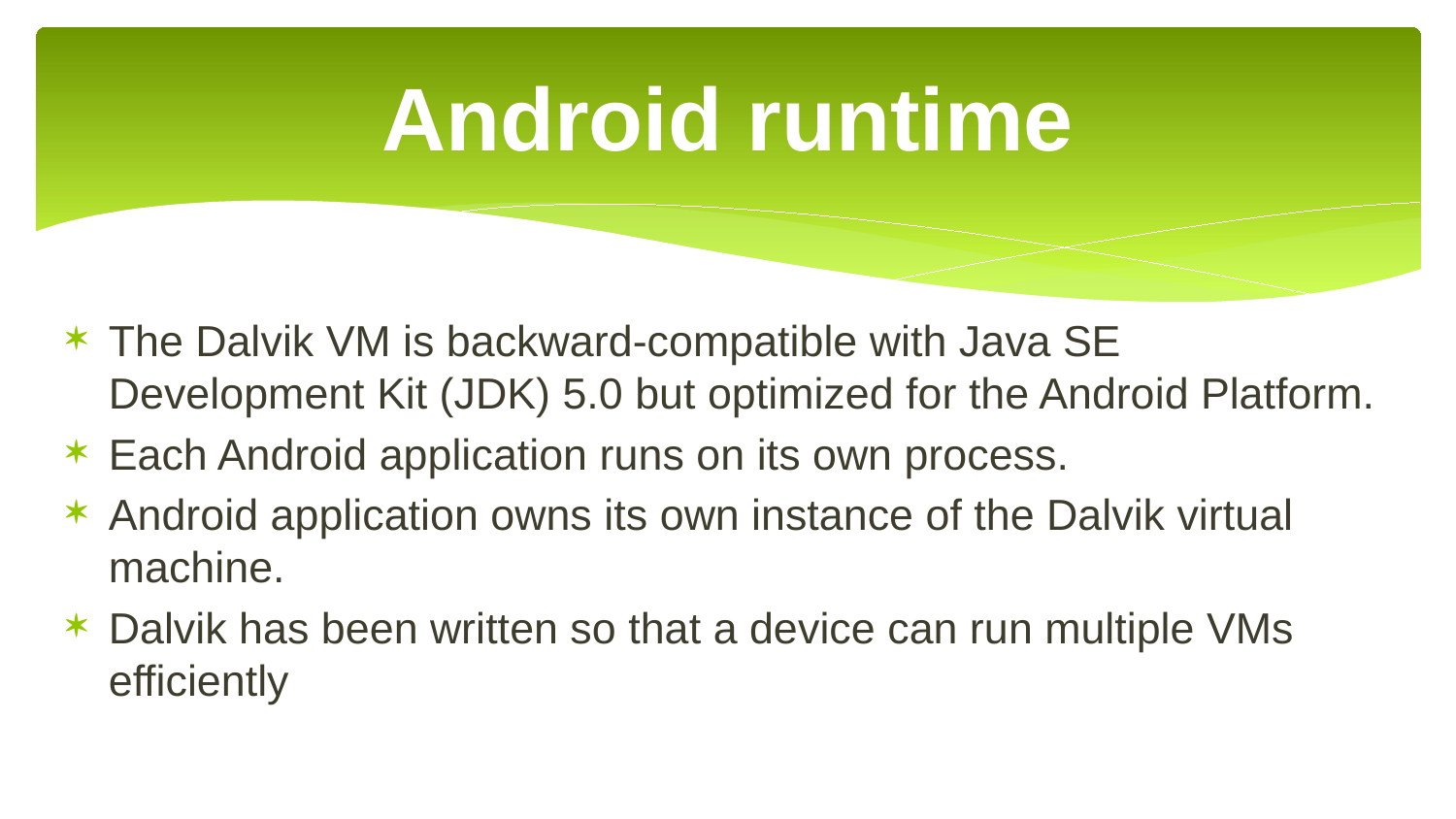

# Android runtime
The Dalvik VM is backward-compatible with Java SE Development Kit (JDK) 5.0 but optimized for the Android Platform.
Each Android application runs on its own process.
Android application owns its own instance of the Dalvik virtual machine.
Dalvik has been written so that a device can run multiple VMs efficiently